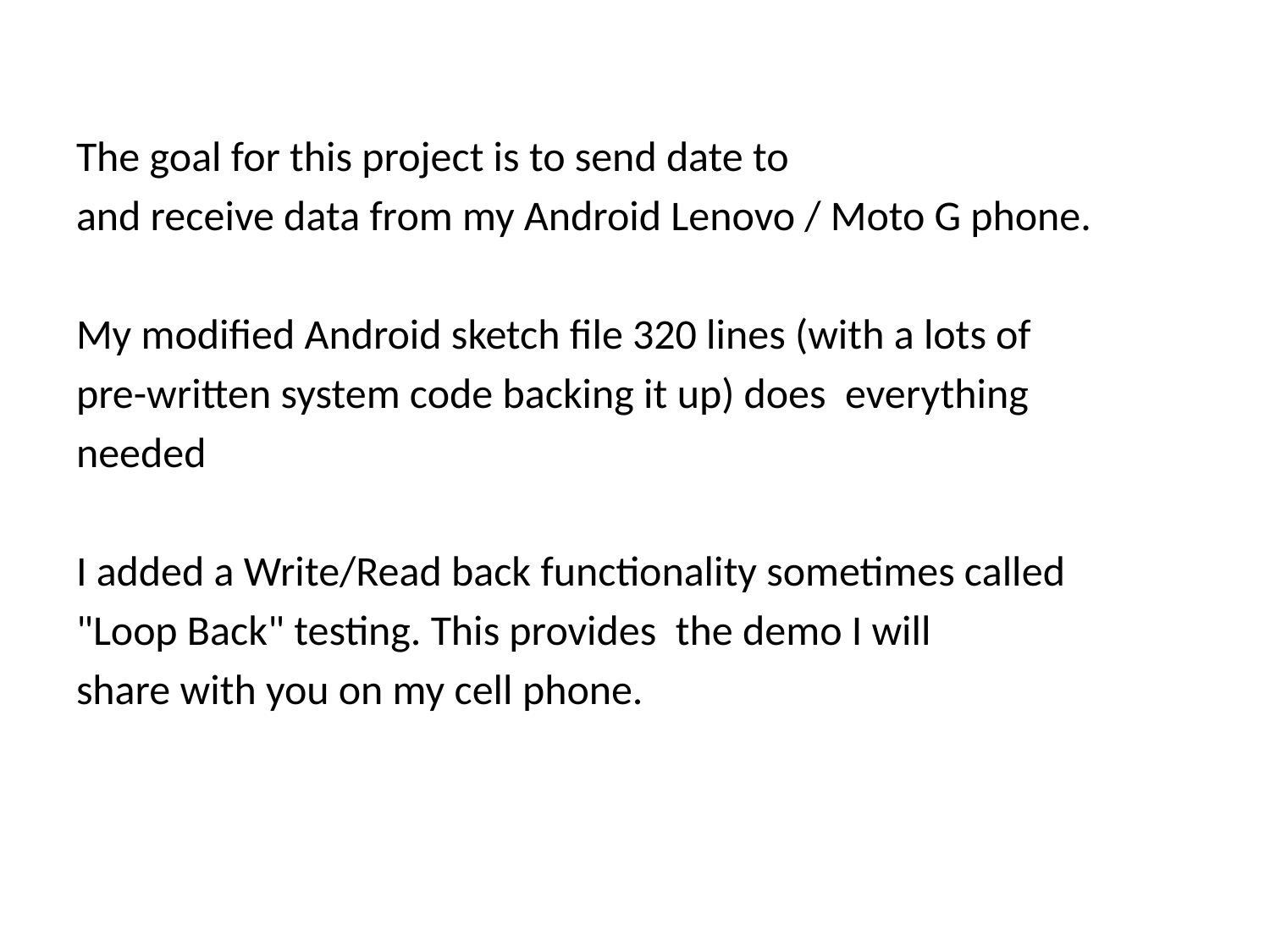

The goal for this project is to send date to
and receive data from my Android Lenovo / Moto G phone.

My modified Android sketch file 320 lines (with a lots of
pre-written system code backing it up) does  everything
needed

I added a Write/Read back functionality sometimes called
"Loop Back" testing. This provides  the demo I will
share with you on my cell phone.